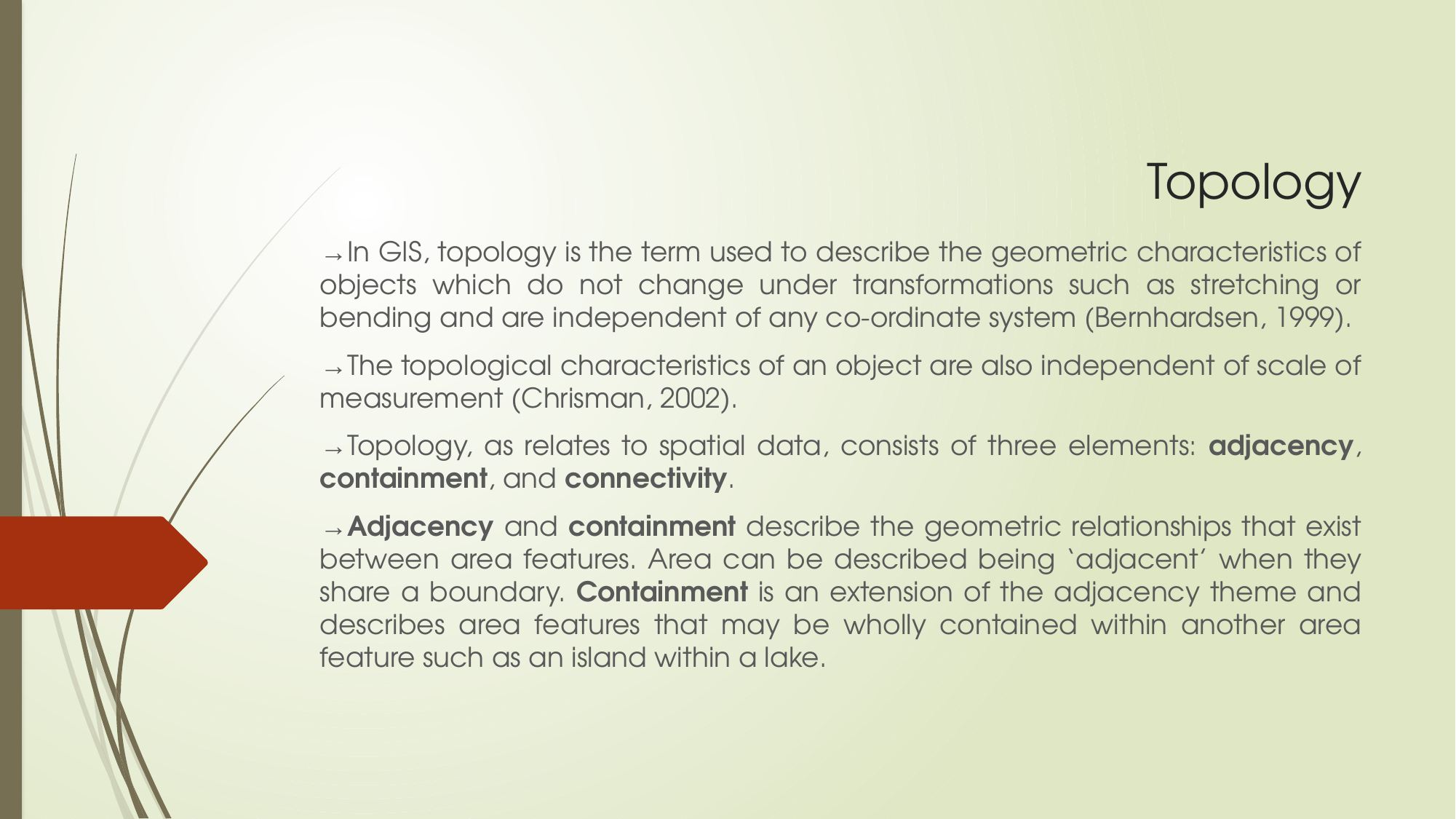

# Topology
→In GIS, topology is the term used to describe the geometric characteristics of objects which do not change under transformations such as stretching or bending and are independent of any co-ordinate system (Bernhardsen, 1999).
→The topological characteristics of an object are also independent of scale of measurement (Chrisman, 2002).
→Topology, as relates to spatial data, consists of three elements: adjacency, containment, and connectivity.
→Adjacency and containment describe the geometric relationships that exist between area features. Area can be described being ‘adjacent’ when they share a boundary. Containment is an extension of the adjacency theme and describes area features that may be wholly contained within another area feature such as an island within a lake.